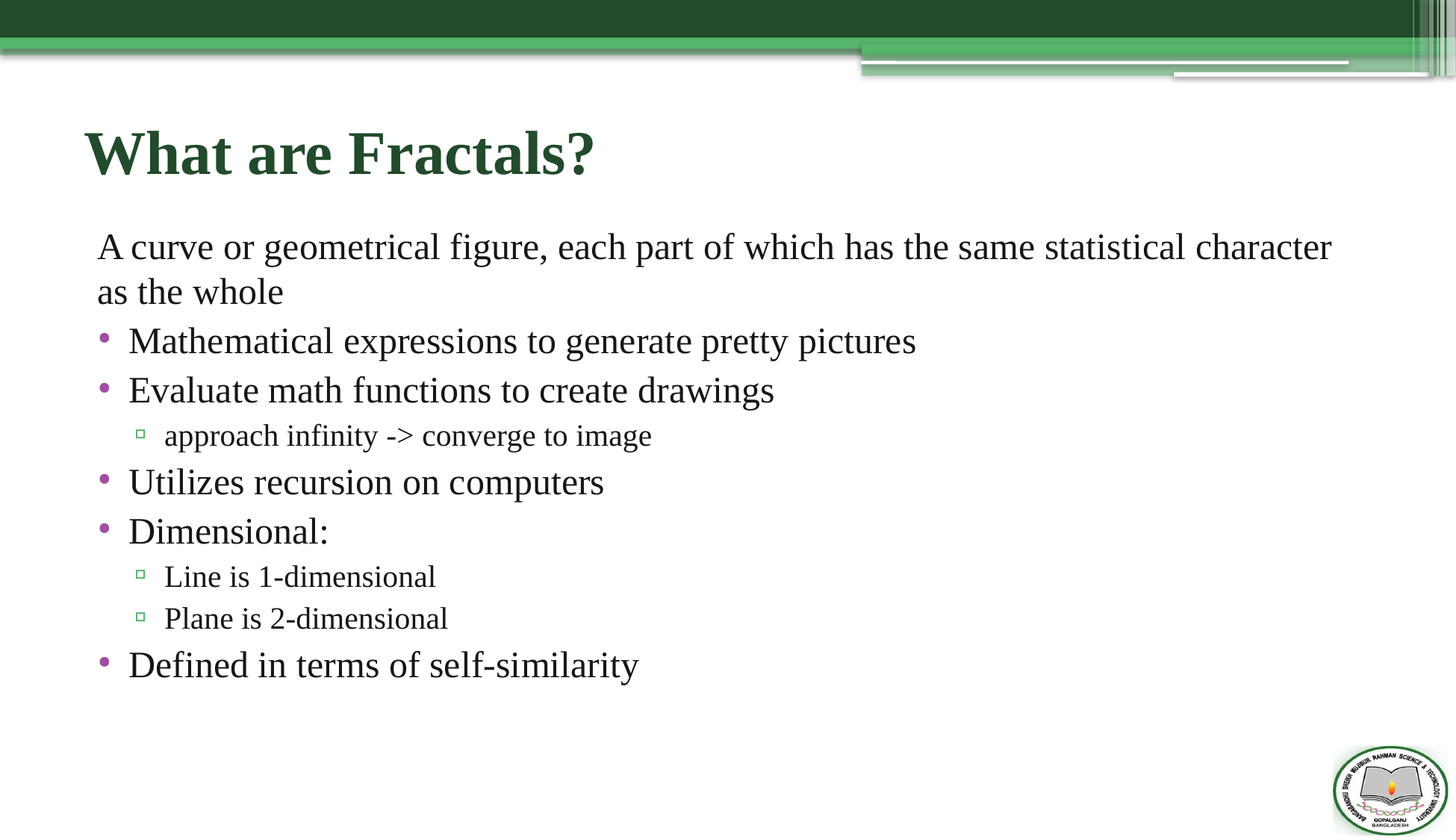

# What are Fractals?
A curve or geometrical figure, each part of which has the same statistical character as the whole
Mathematical expressions to generate pretty pictures
Evaluate math functions to create drawings
approach infinity ‐> converge to image
Utilizes recursion on computers
Dimensional:
Line is 1‐dimensional
Plane is 2‐dimensional
Defined in terms of self‐similarity